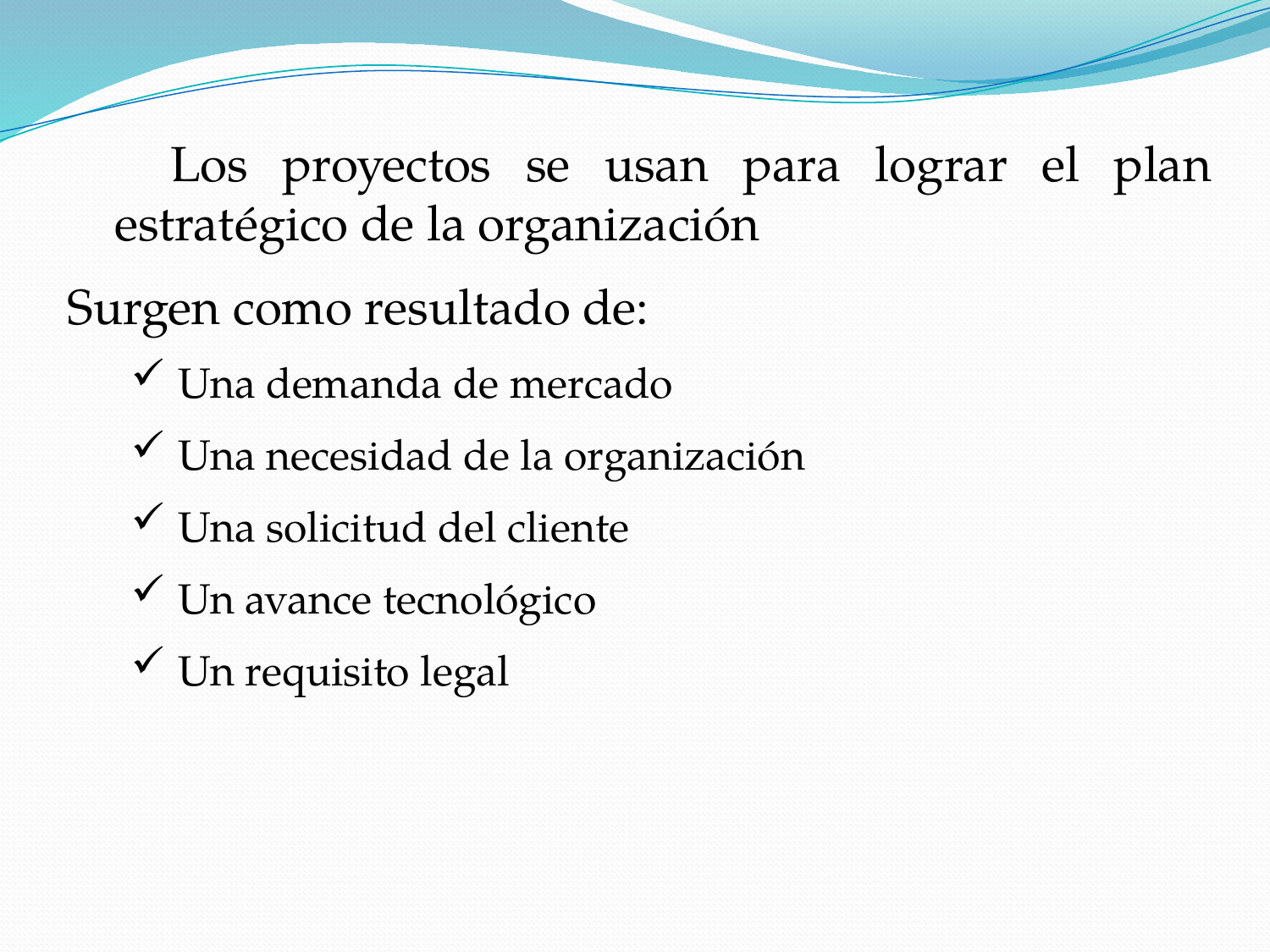

Los proyectos se usan para lograr el plan estratégico de la organización
Surgen como resultado de:
Una demanda de mercado
Una necesidad de la organización
Una solicitud del cliente
Un avance tecnológico
Un requisito legal